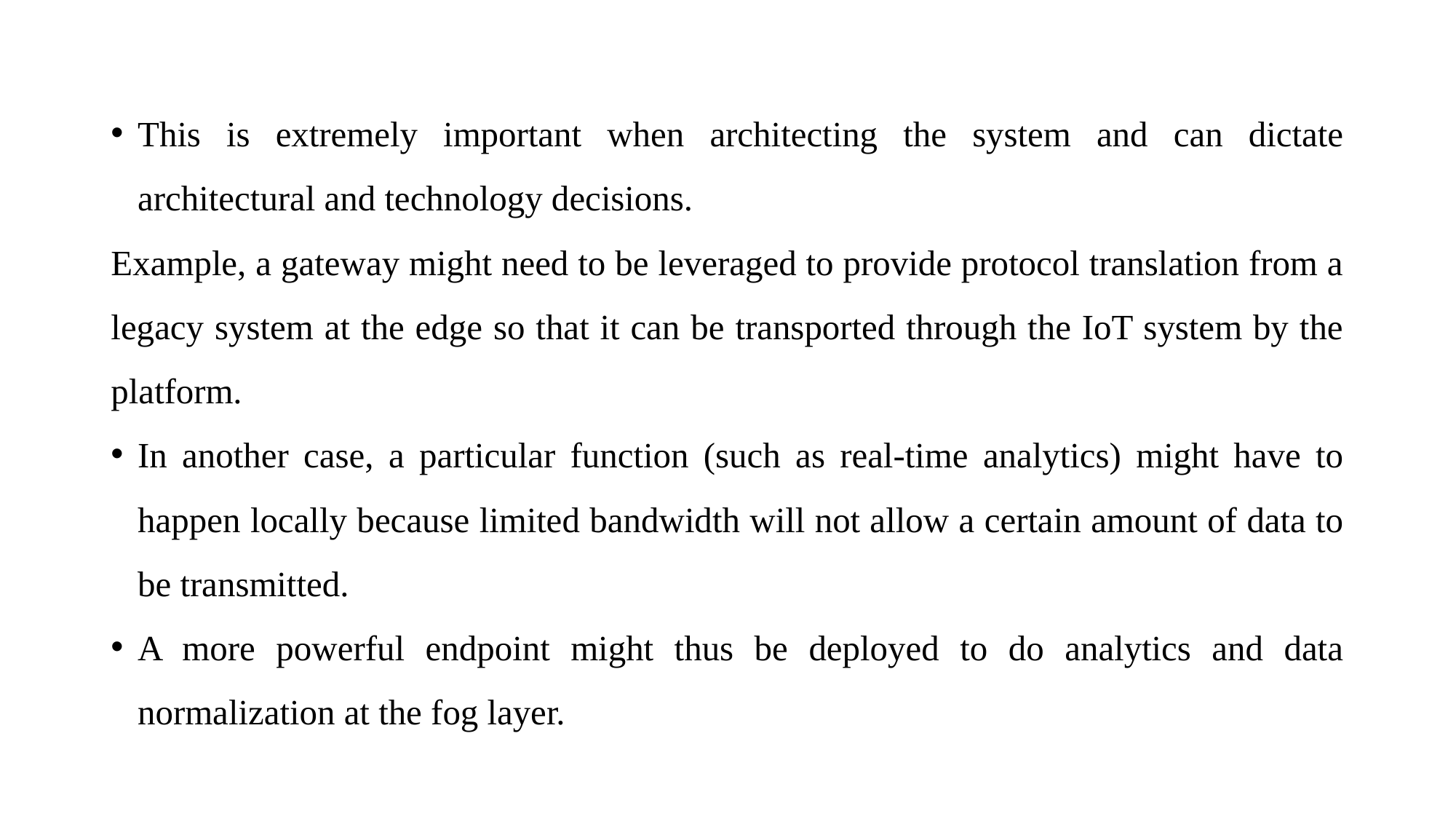

This is extremely important when architecting the system and can dictate architectural and technology decisions.
Example, a gateway might need to be leveraged to provide protocol translation from a legacy system at the edge so that it can be transported through the IoT system by the platform.
In another case, a particular function (such as real-time analytics) might have to happen locally because limited bandwidth will not allow a certain amount of data to be transmitted.
A more powerful endpoint might thus be deployed to do analytics and data normalization at the fog layer.